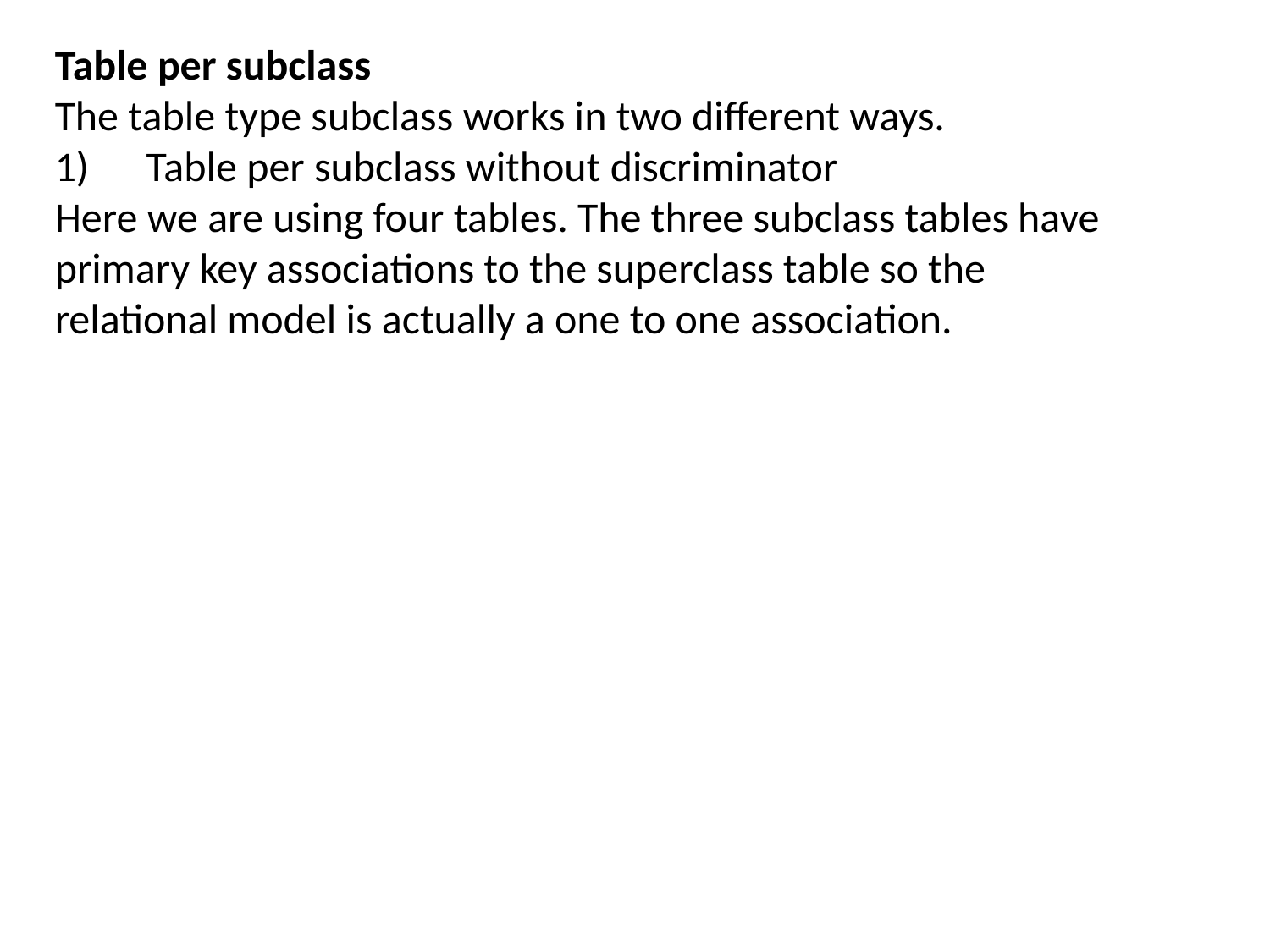

Table per subclass
The table type subclass works in two different ways.
1)      Table per subclass without discriminator
Here we are using four tables. The three subclass tables have primary key associations to the superclass table so the relational model is actually a one to one association.